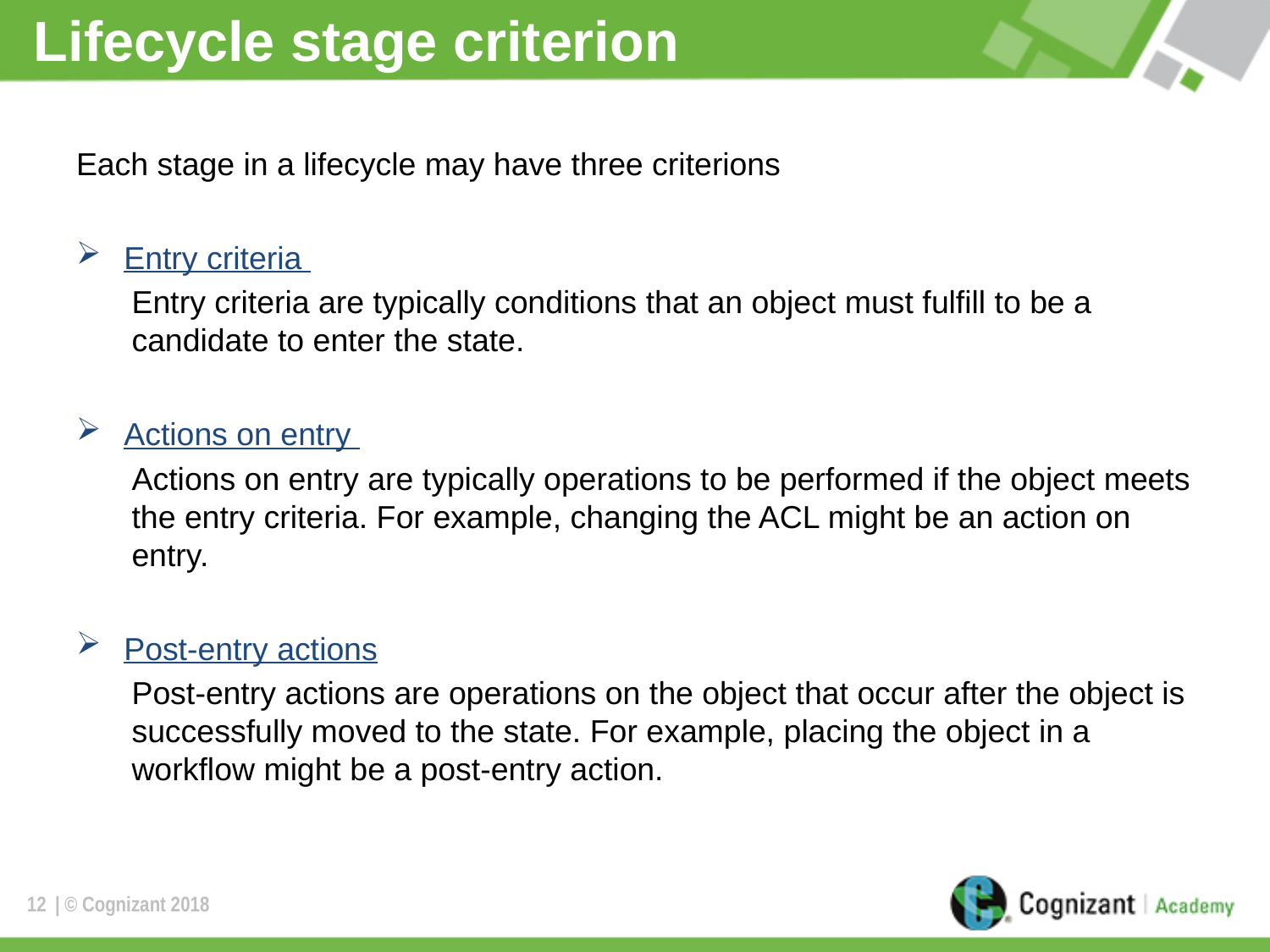

# Lifecycle stage criterion
Each stage in a lifecycle may have three criterions

Entry criteria
Entry criteria are typically conditions that an object must fulfill to be a candidate to enter the state.

Actions on entry
Actions on entry are typically operations to be performed if the object meets the entry criteria. For example, changing the ACL might be an action on entry.

Post-entry actions
Post-entry actions are operations on the object that occur after the object is successfully moved to the state. For example, placing the object in a workflow might be a post-entry action.

12
| © Cognizant 2018